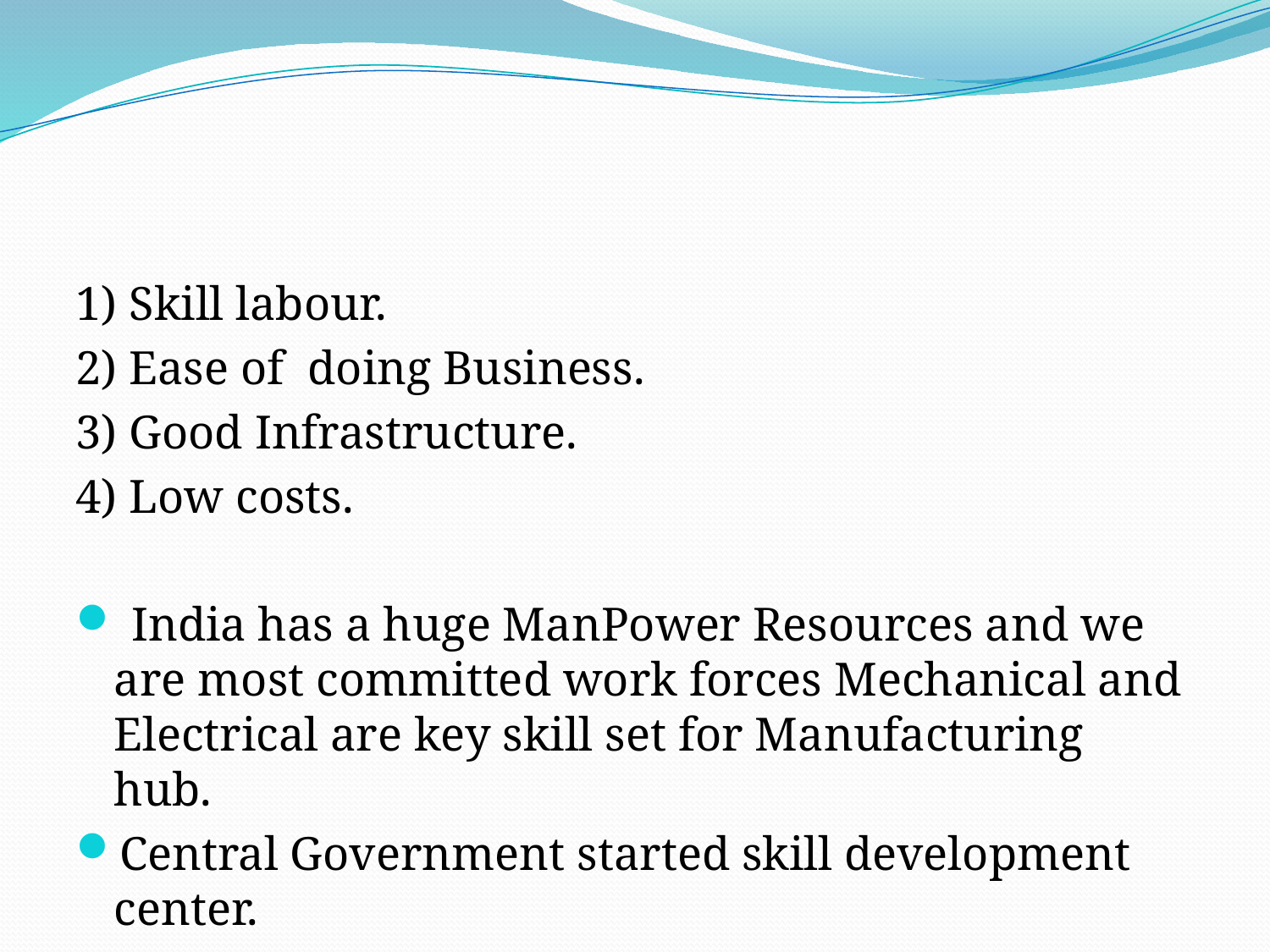

1) Skill labour.
2) Ease of  doing Business.
3) Good Infrastructure.
4) Low costs.

 India has a huge ManPower Resources and we are most committed work forces Mechanical and Electrical are key skill set for Manufacturing hub.
Central Government started skill development center.